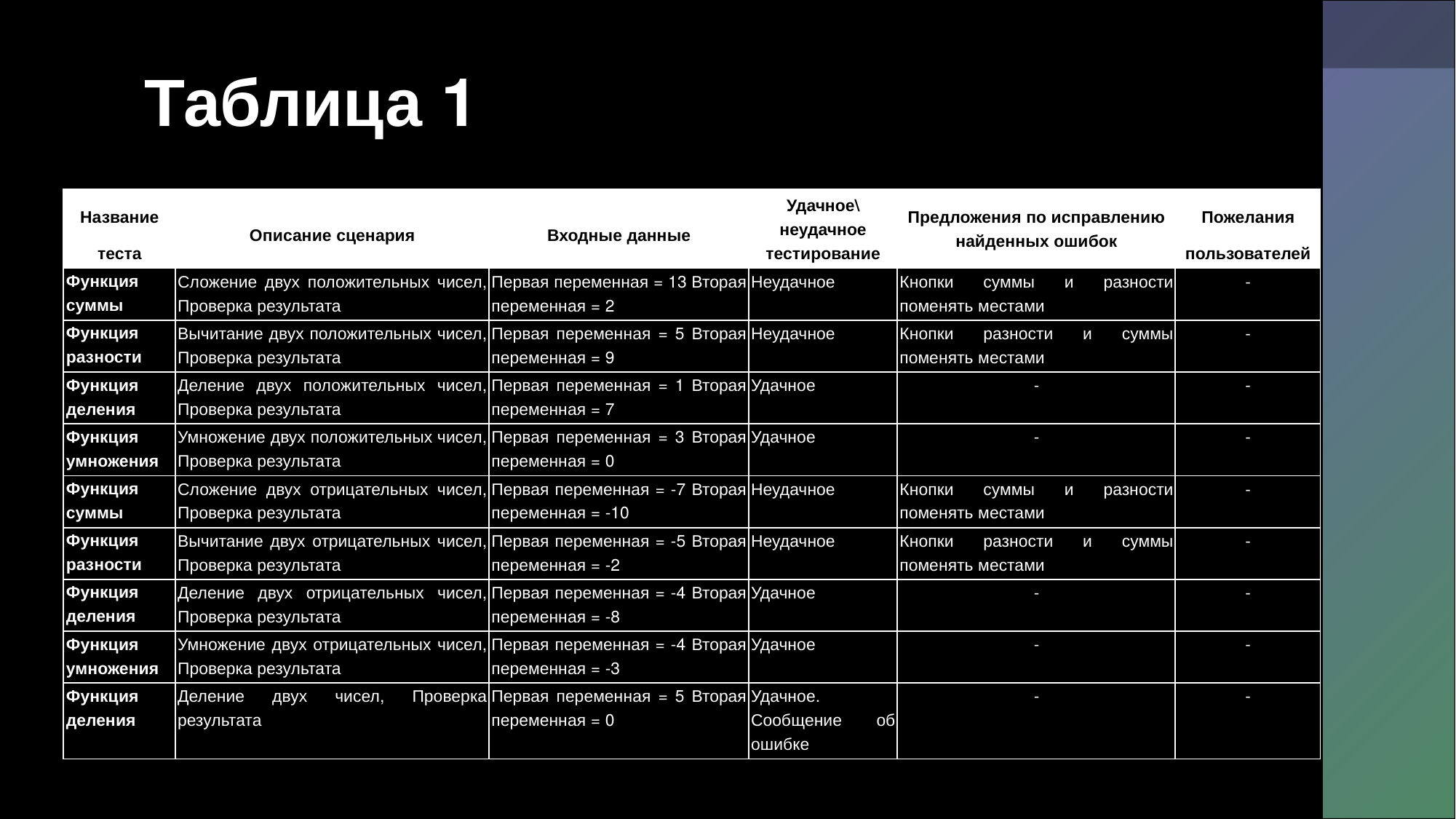

# Таблица 1

| Название теста | Описание сценария | Входные данные | Удачное\ неудачное тестирование | Предложения по исправлению найденных ошибок | Пожелания пользователей |
| --- | --- | --- | --- | --- | --- |
| Функция суммы | Сложение двух положительных чисел, Проверка результата | Первая переменная = 13 Вторая переменная = 2 | Неудачное | Кнопки суммы и разности поменять местами | - |
| Функция разности | Вычитание двух положительных чисел, Проверка результата | Первая переменная = 5 Вторая переменная = 9 | Неудачное | Кнопки разности и суммы поменять местами | - |
| Функция деления | Деление двух положительных чисел, Проверка результата | Первая переменная = 1 Вторая переменная = 7 | Удачное | - | - |
| Функция умножения | Умножение двух положительных чисел, Проверка результата | Первая переменная = 3 Вторая переменная = 0 | Удачное | - | - |
| Функция суммы | Сложение двух отрицательных чисел, Проверка результата | Первая переменная = -7 Вторая переменная = -10 | Неудачное | Кнопки суммы и разности поменять местами | - |
| Функция разности | Вычитание двух отрицательных чисел, Проверка результата | Первая переменная = -5 Вторая переменная = -2 | Неудачное | Кнопки разности и суммы поменять местами | - |
| Функция деления | Деление двух отрицательных чисел, Проверка результата | Первая переменная = -4 Вторая переменная = -8 | Удачное | - | - |
| Функция умножения | Умножение двух отрицательных чисел, Проверка результата | Первая переменная = -4 Вторая переменная = -3 | Удачное | - | - |
| Функция деления | Деление двух чисел, Проверка результата | Первая переменная = 5 Вторая переменная = 0 | Удачное. Сообщение об ошибке | - | - |